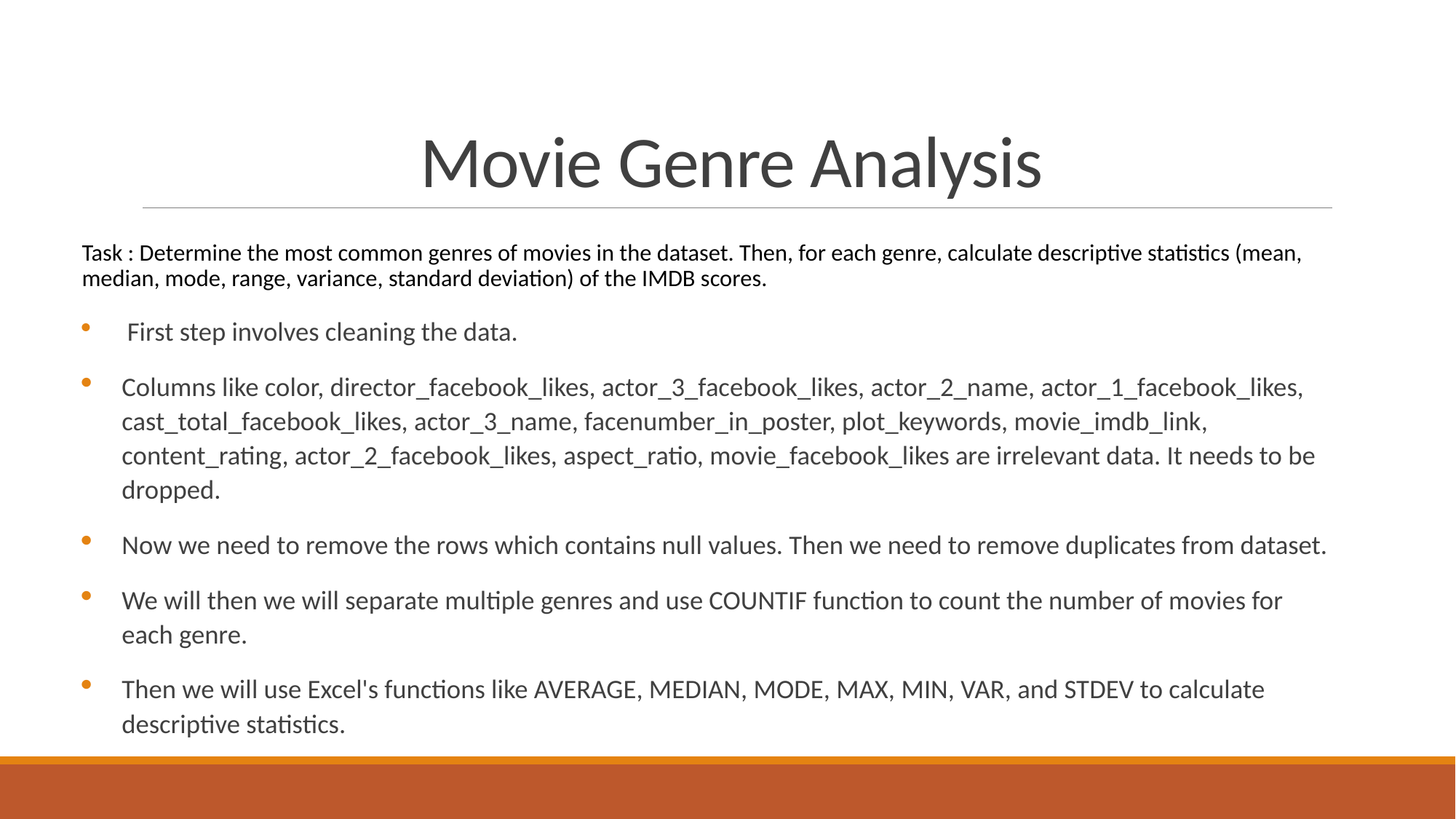

# Movie Genre Analysis
Task : Determine the most common genres of movies in the dataset. Then, for each genre, calculate descriptive statistics (mean, median, mode, range, variance, standard deviation) of the IMDB scores.
 First step involves cleaning the data.
Columns like color, director_facebook_likes, actor_3_facebook_likes, actor_2_name, actor_1_facebook_likes, cast_total_facebook_likes, actor_3_name, facenumber_in_poster, plot_keywords, movie_imdb_link, content_rating, actor_2_facebook_likes, aspect_ratio, movie_facebook_likes are irrelevant data. It needs to be dropped.
Now we need to remove the rows which contains null values. Then we need to remove duplicates from dataset.
We will then we will separate multiple genres and use COUNTIF function to count the number of movies for each genre.
Then we will use Excel's functions like AVERAGE, MEDIAN, MODE, MAX, MIN, VAR, and STDEV to calculate descriptive statistics.